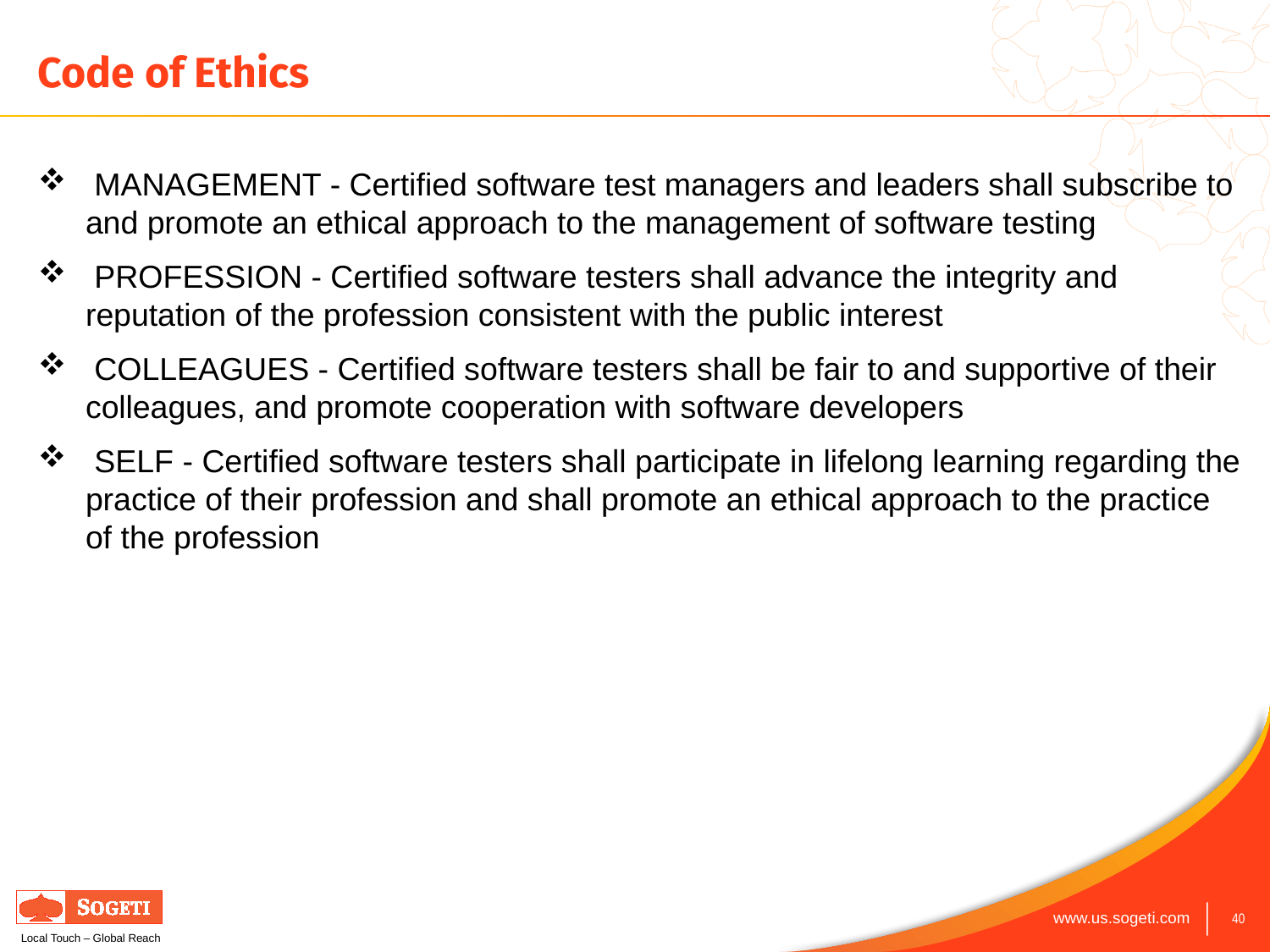

# Code of Ethics
 MANAGEMENT - Certified software test managers and leaders shall subscribe to and promote an ethical approach to the management of software testing
 PROFESSION - Certified software testers shall advance the integrity and reputation of the profession consistent with the public interest
 COLLEAGUES - Certified software testers shall be fair to and supportive of their colleagues, and promote cooperation with software developers
 SELF - Certified software testers shall participate in lifelong learning regarding the practice of their profession and shall promote an ethical approach to the practice of the profession